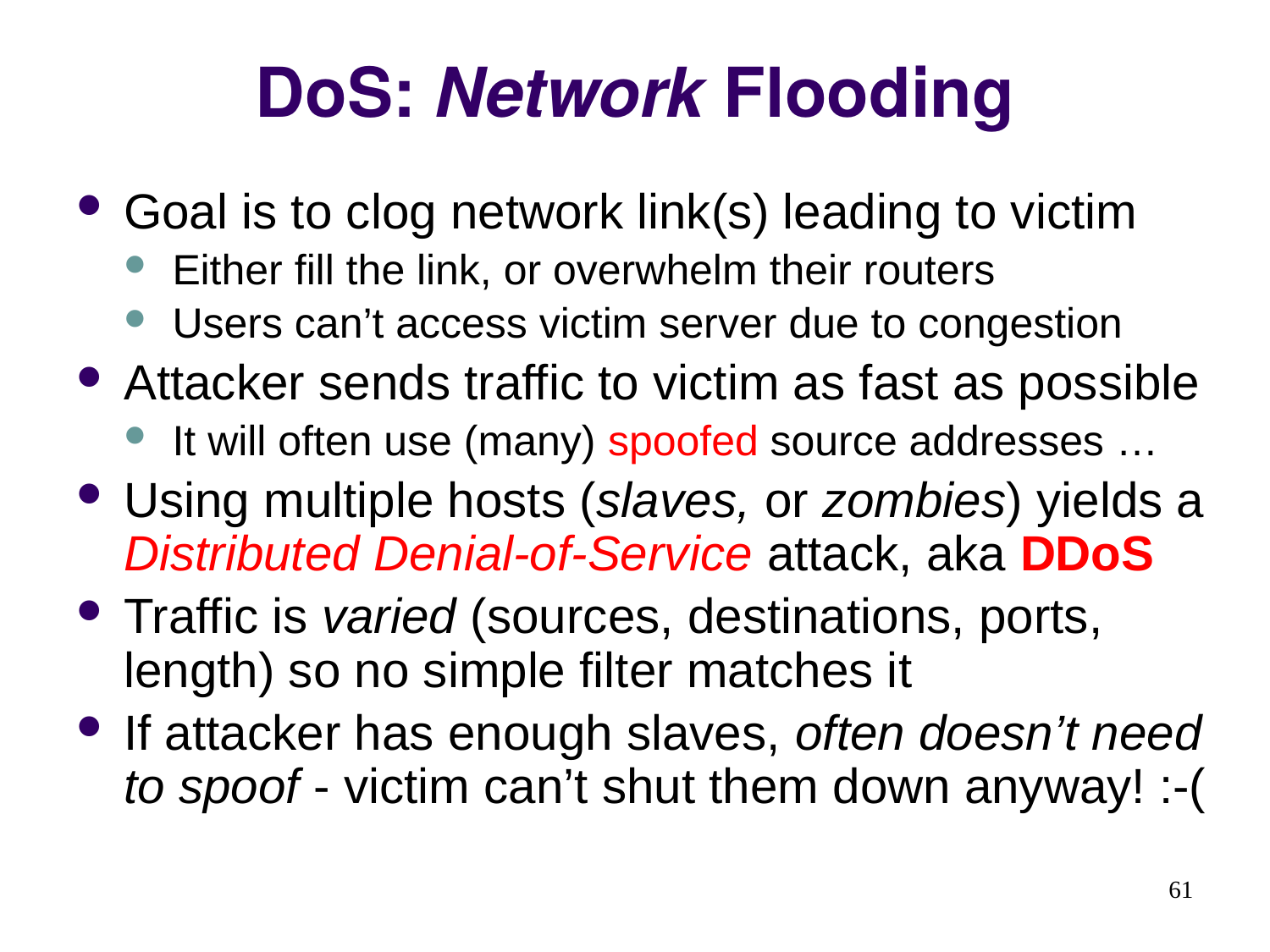

# DoS: Network Flooding
Goal is to clog network link(s) leading to victim
Either fill the link, or overwhelm their routers
Users can’t access victim server due to congestion
Attacker sends traffic to victim as fast as possible
It will often use (many) spoofed source addresses …
Using multiple hosts (slaves, or zombies) yields a Distributed Denial-of-Service attack, aka DDoS
Traffic is varied (sources, destinations, ports, length) so no simple filter matches it
If attacker has enough slaves, often doesn’t need to spoof - victim can’t shut them down anyway! :-(
61